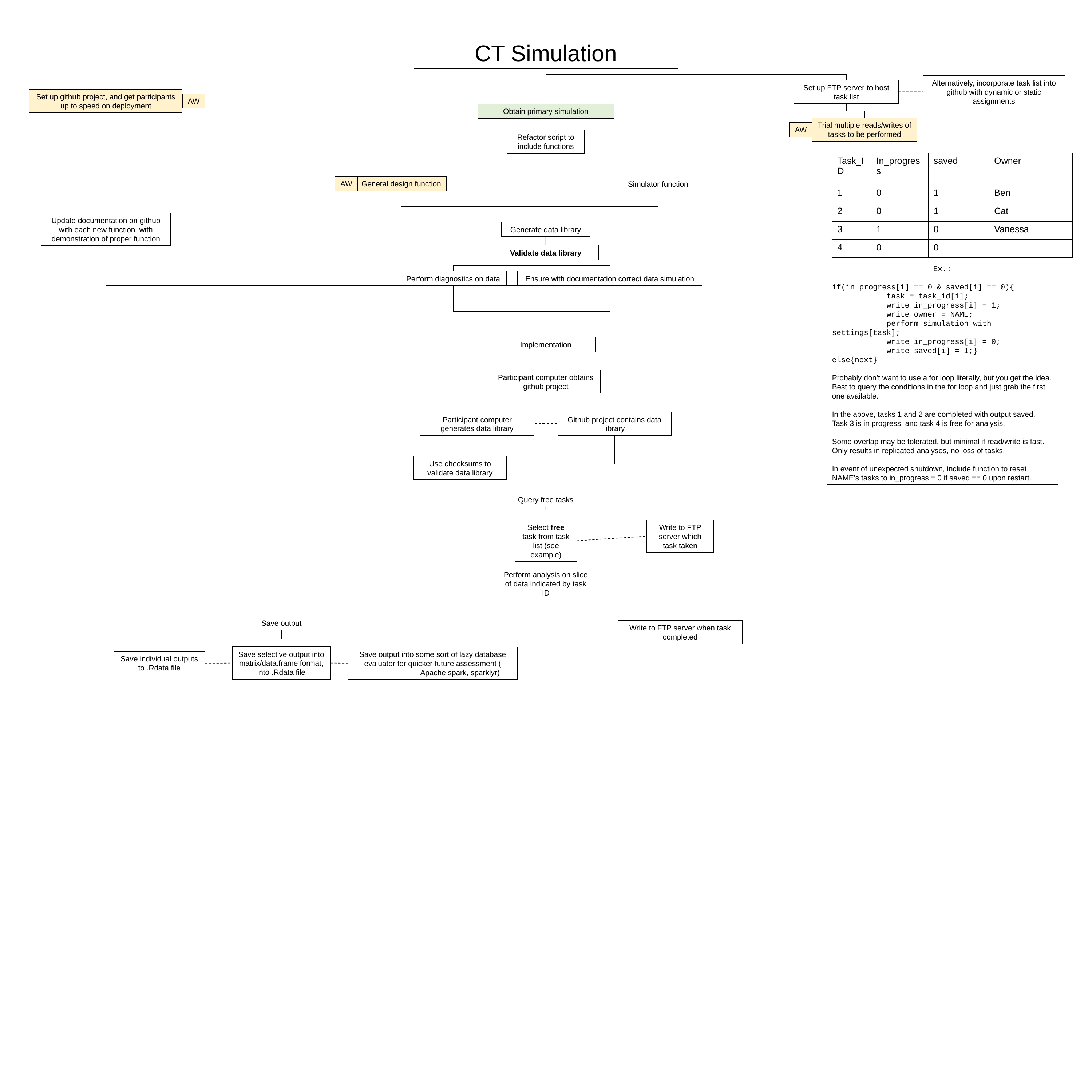

CT Simulation
Alternatively, incorporate task list into github with dynamic or static assignments
Set up FTP server to host task list
Set up github project, and get participants up to speed on deployment
AW
Obtain primary simulation
Trial multiple reads/writes of tasks to be performed
AW
Refactor script to include functions
| Task\_ID | In\_progress | saved | Owner |
| --- | --- | --- | --- |
| 1 | 0 | 1 | Ben |
| 2 | 0 | 1 | Cat |
| 3 | 1 | 0 | Vanessa |
| 4 | 0 | 0 |  |
AW
General design function
Simulator function
Update documentation on github with each new function, with demonstration of proper function
Generate data library
Validate data library
Ex.:

if(in_progress[i] == 0 & saved[i] == 0){
	task = task_id[i];
	write in_progress[i] = 1;
	write owner = NAME;
	perform simulation with settings[task];
	write in_progress[i] = 0;
	write saved[i] = 1;}
else{next}

Probably don’t want to use a for loop literally, but you get the idea. Best to query the conditions in the for loop and just grab the first one available.

In the above, tasks 1 and 2 are completed with output saved. Task 3 is in progress, and task 4 is free for analysis.

Some overlap may be tolerated, but minimal if read/write is fast. Only results in replicated analyses, no loss of tasks.

In event of unexpected shutdown, include function to reset NAME’s tasks to in_progress = 0 if saved == 0 upon restart.
Perform diagnostics on data
Ensure with documentation correct data simulation
Implementation
Participant computer obtains github project
Participant computer generates data library
Github project contains data library
Use checksums to validate data library
Query free tasks
Select free task from task list (see example)
Write to FTP server which task taken
Perform analysis on slice of data indicated by task ID
Save output
Write to FTP server when task completed
Save selective output into matrix/data.frame format, into .Rdata file
Save output into some sort of lazy database evaluator for quicker future assessment (	Apache spark, sparklyr)
Save individual outputs to .Rdata file